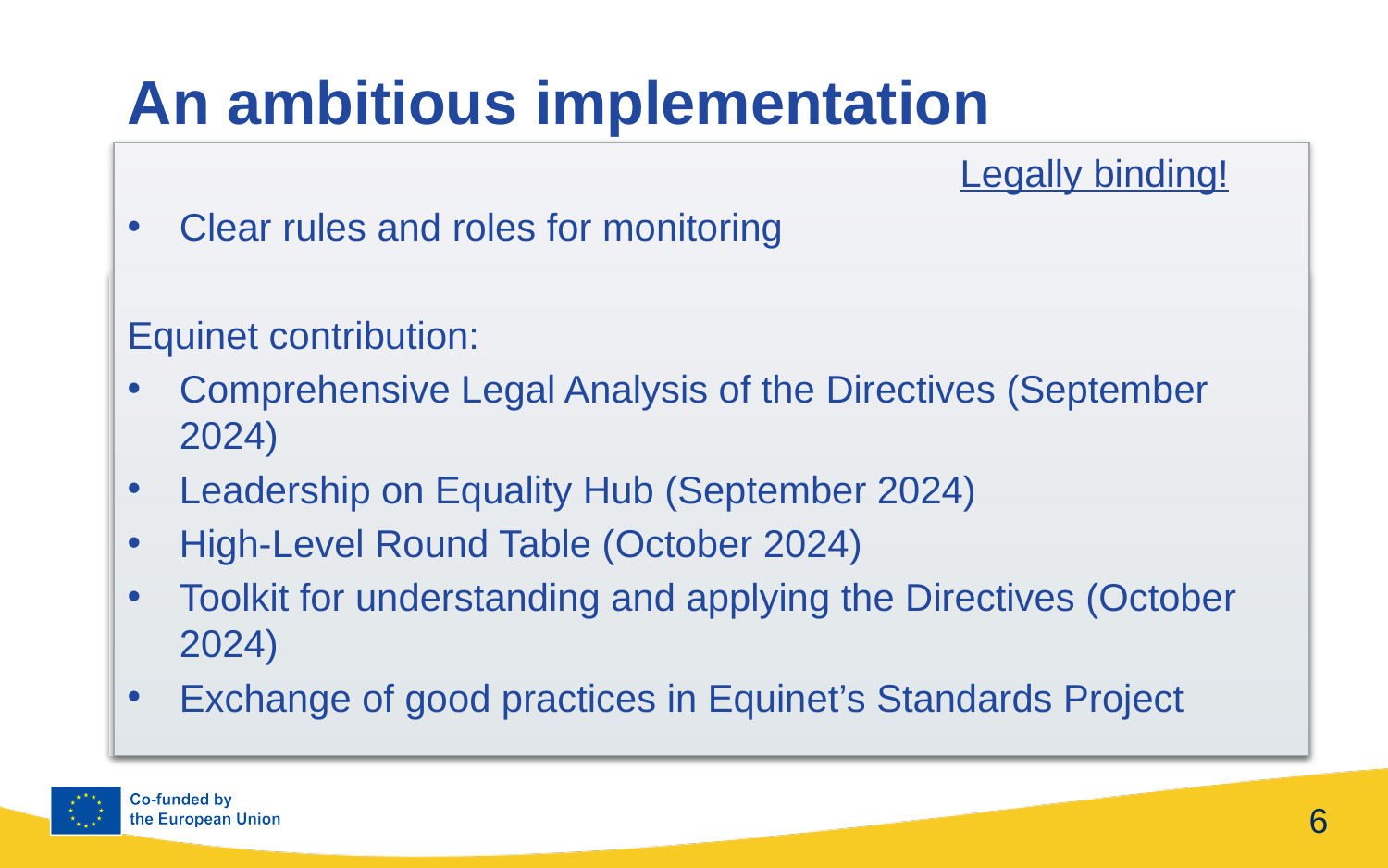

An ambitious implementation

						Legally binding!
Clear rules and roles for monitoring

Equinet contribution:
Comprehensive Legal Analysis of the Directives (September 2024)
Leadership on Equality Hub (September 2024)
High-Level Round Table (October 2024)
Toolkit for understanding and applying the Directives (October 2024)
Exchange of good practices in Equinet’s Standards Project
6